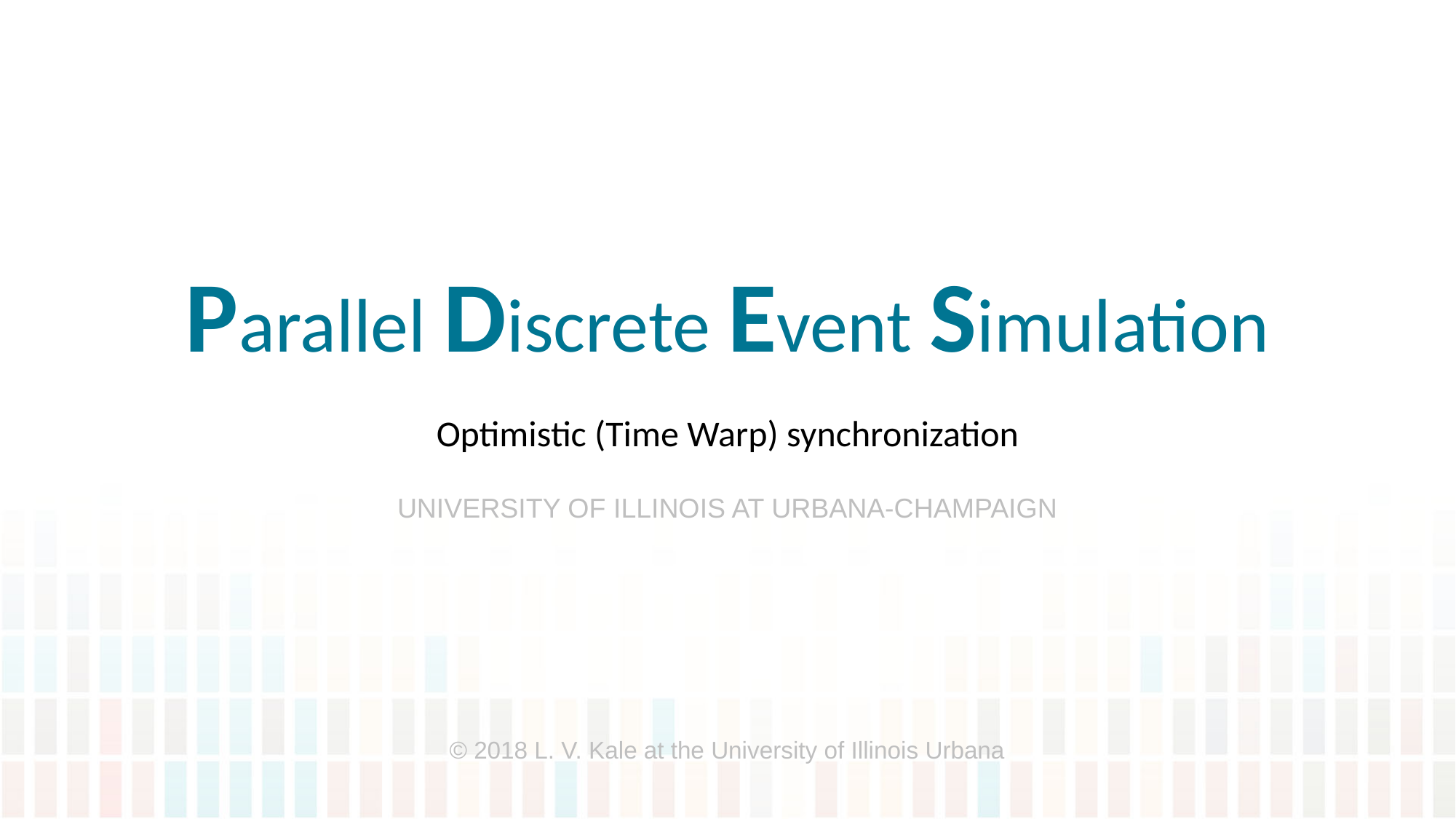

# Parallel Discrete Event Simulation
Optimistic (Time Warp) synchronization
© 2018 L. V. Kale at the University of Illinois Urbana